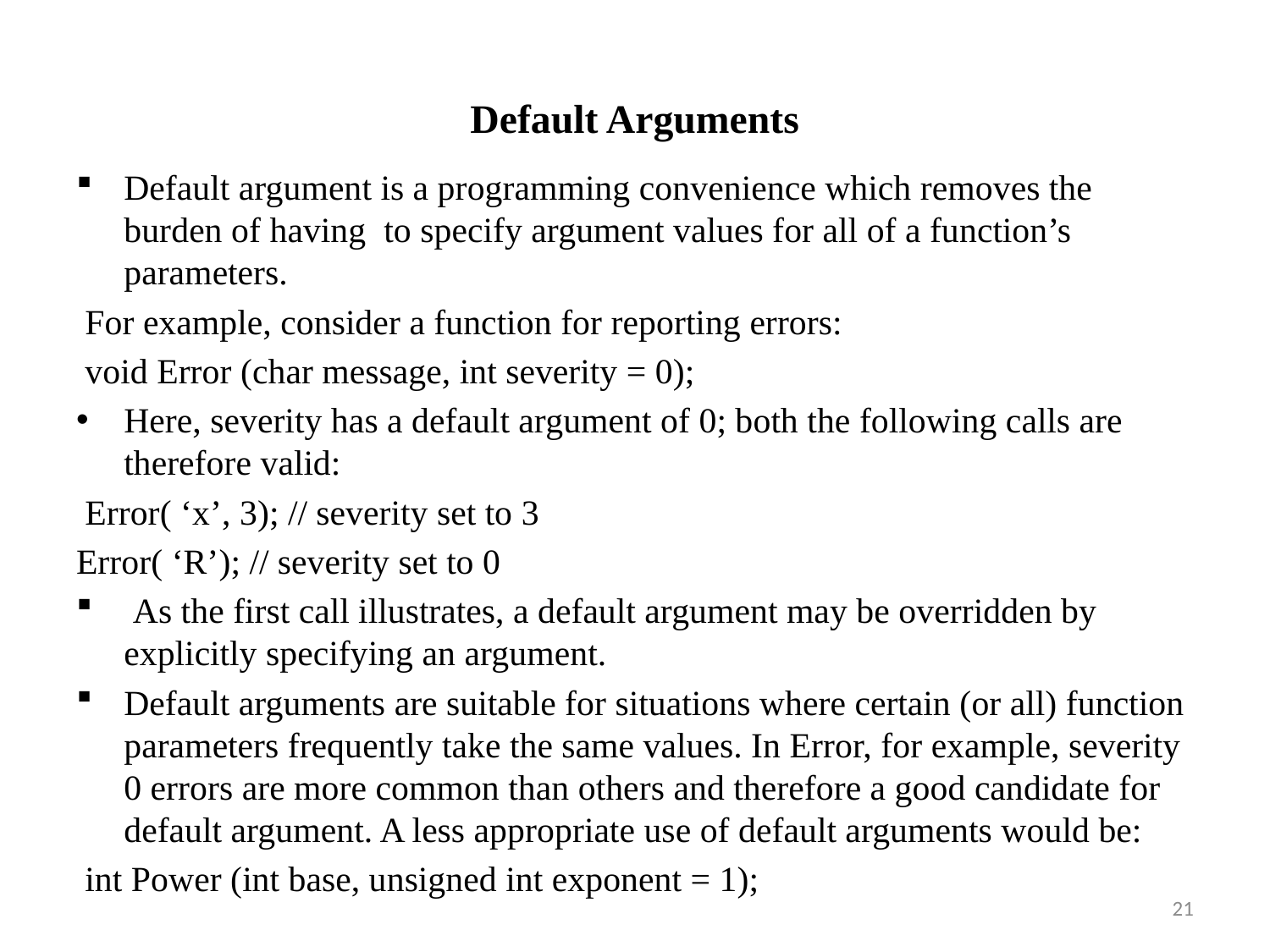

# Default Arguments
Default argument is a programming convenience which removes the burden of having  to specify argument values for all of a function’s parameters.
 For example, consider a function for reporting errors:
 void Error (char message, int severity = 0);
Here, severity has a default argument of 0; both the following calls are therefore valid:
 Error( ‘x’, 3); // severity set to 3
Error( ‘R’); // severity set to 0
 As the first call illustrates, a default argument may be overridden by explicitly specifying an argument.
Default arguments are suitable for situations where certain (or all) function parameters frequently take the same values. In Error, for example, severity 0 errors are more common than others and therefore a good candidate for default argument. A less appropriate use of default arguments would be:
 int Power (int base, unsigned int exponent = 1);

21